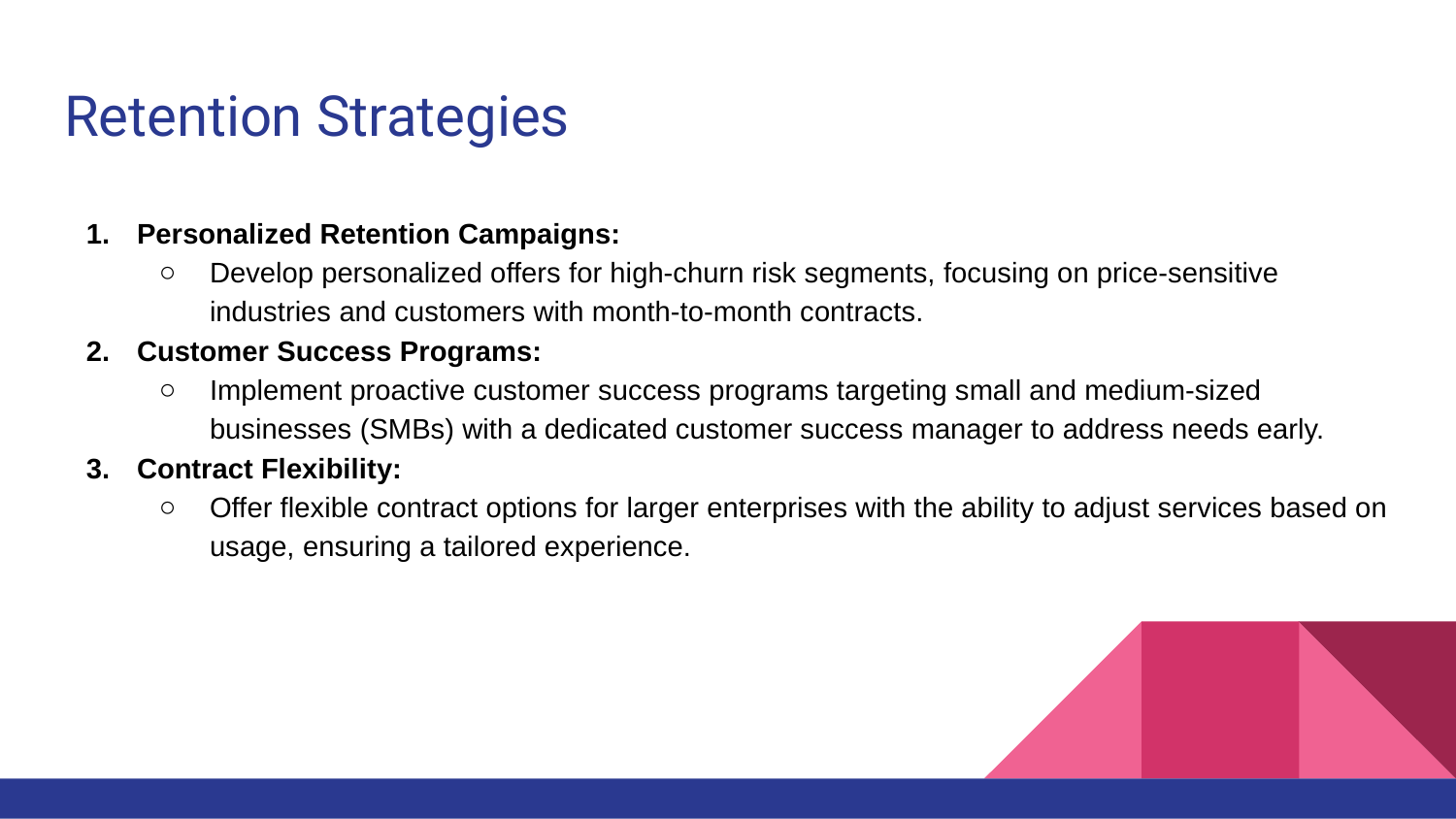

# Retention Strategies
Personalized Retention Campaigns:
Develop personalized offers for high-churn risk segments, focusing on price-sensitive industries and customers with month-to-month contracts.
Customer Success Programs:
Implement proactive customer success programs targeting small and medium-sized businesses (SMBs) with a dedicated customer success manager to address needs early.
Contract Flexibility:
Offer flexible contract options for larger enterprises with the ability to adjust services based on usage, ensuring a tailored experience.